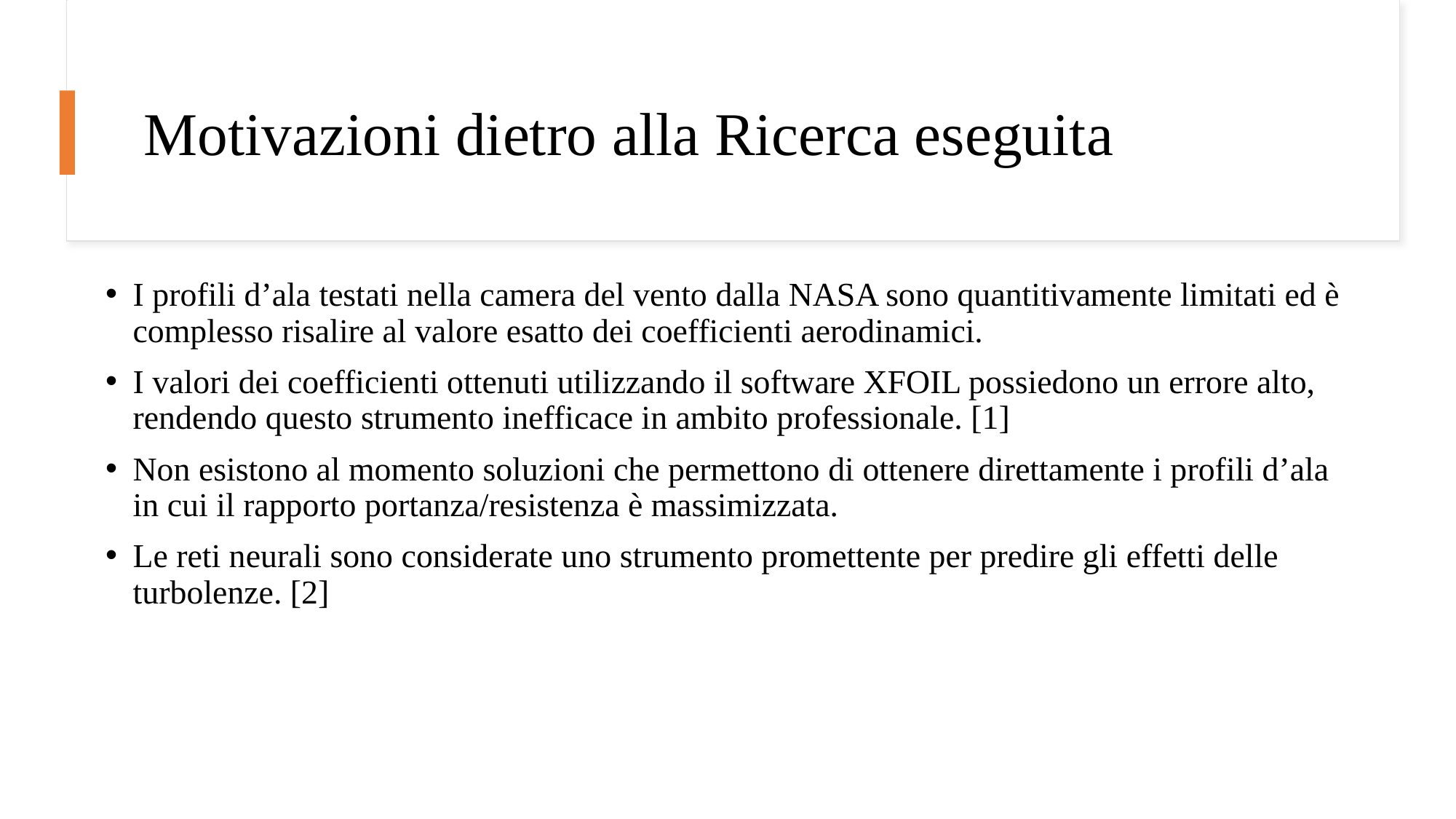

# Motivazioni dietro alla Ricerca eseguita

I profili d’ala testati nella camera del vento dalla NASA sono quantitivamente limitati ed è complesso risalire al valore esatto dei coefficienti aerodinamici.
I valori dei coefficienti ottenuti utilizzando il software XFOIL possiedono un errore alto, rendendo questo strumento inefficace in ambito professionale. [1]
Non esistono al momento soluzioni che permettono di ottenere direttamente i profili d’ala in cui il rapporto portanza/resistenza è massimizzata.
Le reti neurali sono considerate uno strumento promettente per predire gli effetti delle turbolenze. [2]